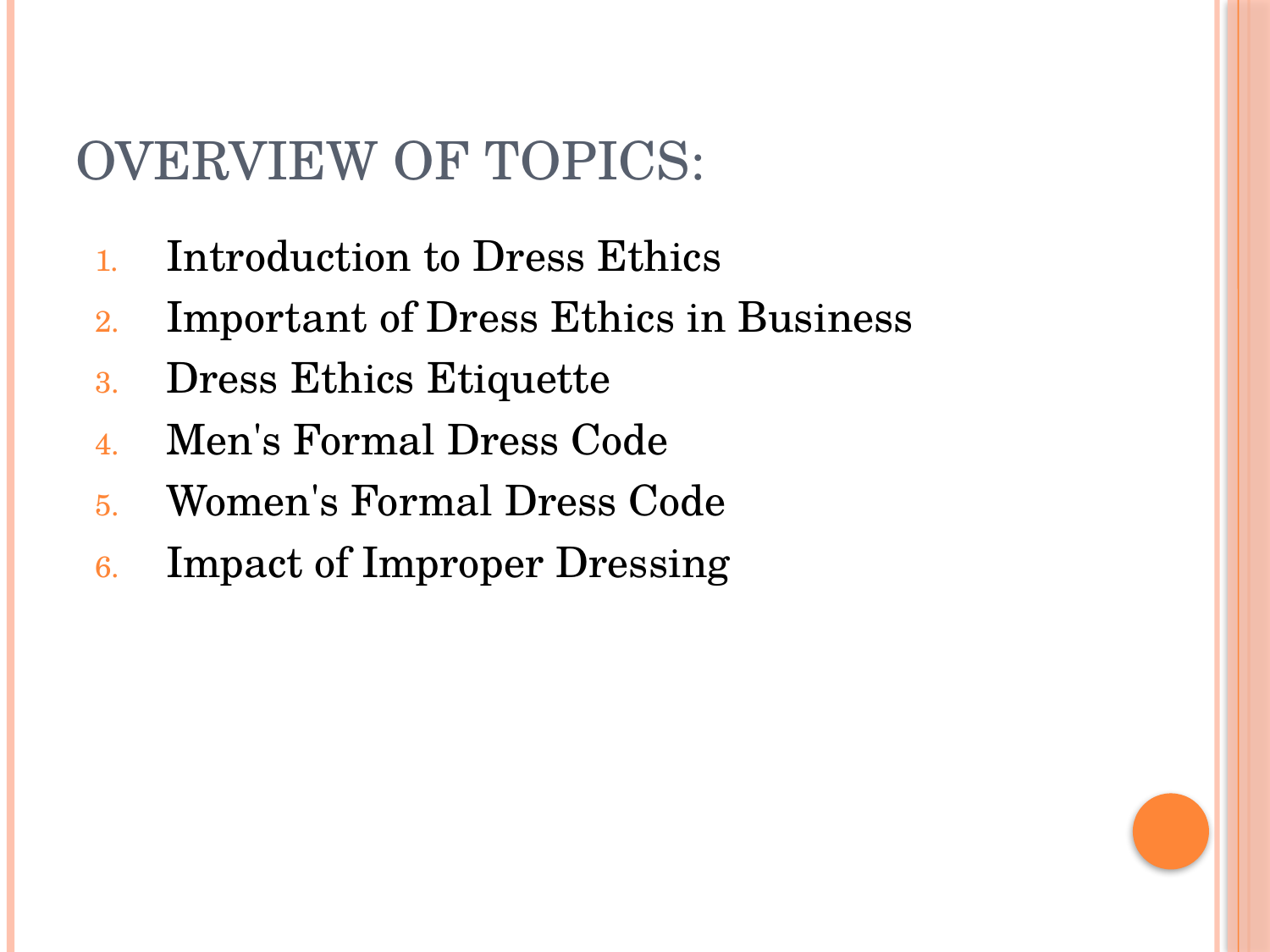

# Overview of Topics:
Introduction to Dress Ethics
Important of Dress Ethics in Business
Dress Ethics Etiquette
Men's Formal Dress Code
Women's Formal Dress Code
Impact of Improper Dressing